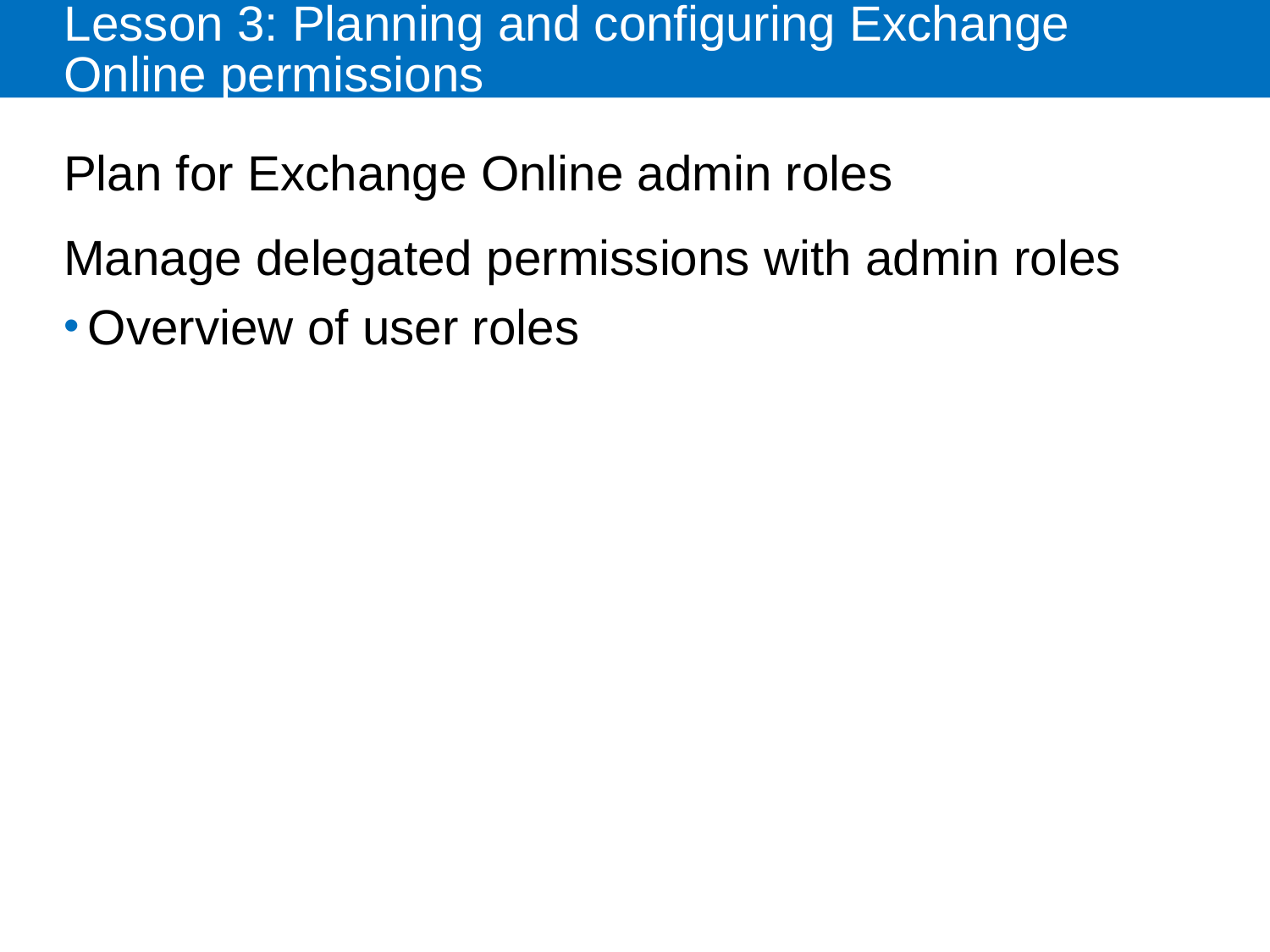

# Lesson 3: Planning and configuring Exchange Online permissions
Plan for Exchange Online admin roles
Manage delegated permissions with admin roles
Overview of user roles